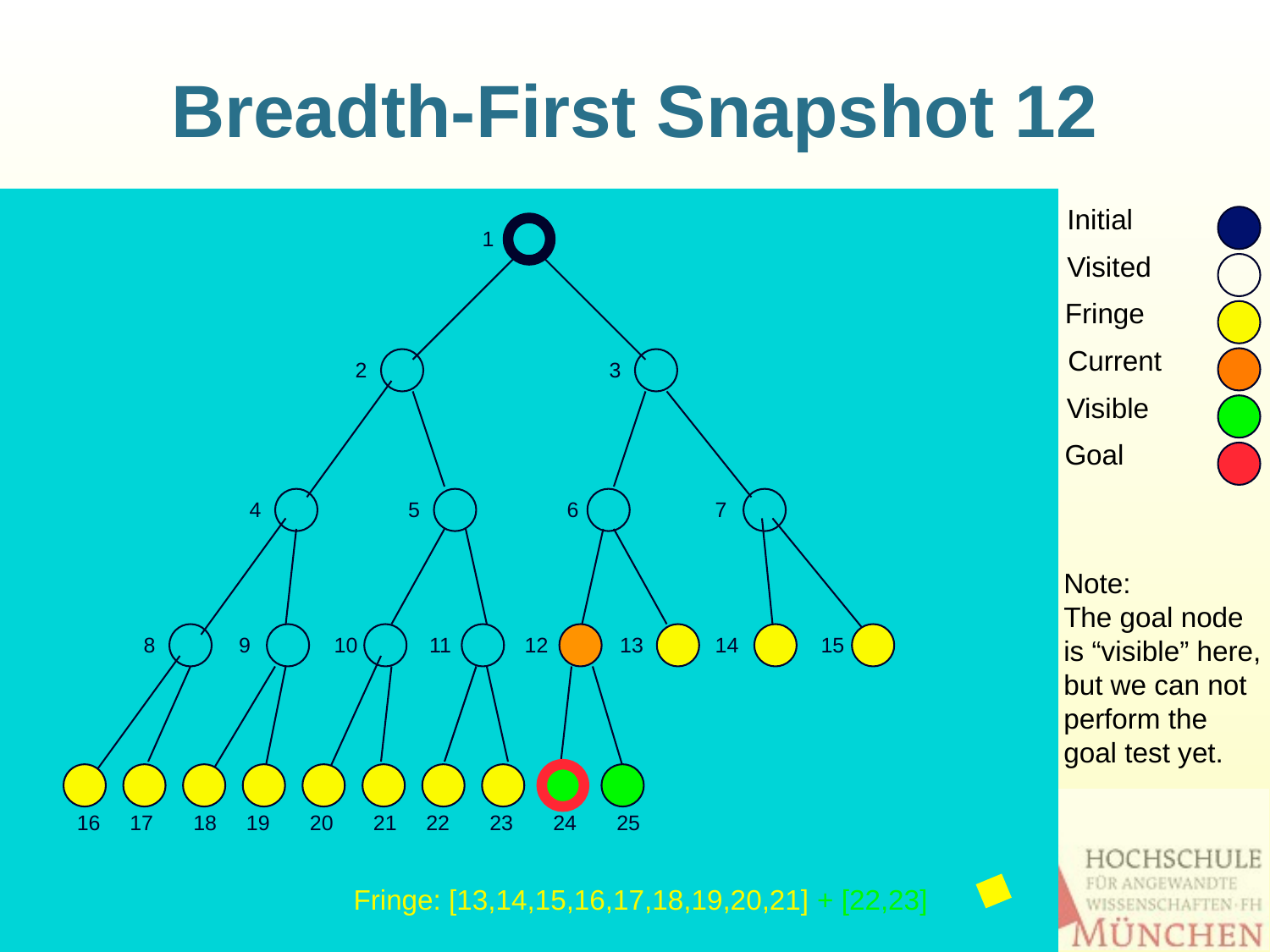

# Breadth-First Snapshot 12

Initial

1

Visited

Fringe

Current

2
3

Visible

Goal

4
5
6
7

Note:
The goal node is “visible” here, but we can not perform the goal test yet.

8
9
10
11
12
13
14
15

16
17
18
19
20
21
22
23
24
25
Fringe: [13,14,15,16,17,18,19,20,21] + [22,23]
87